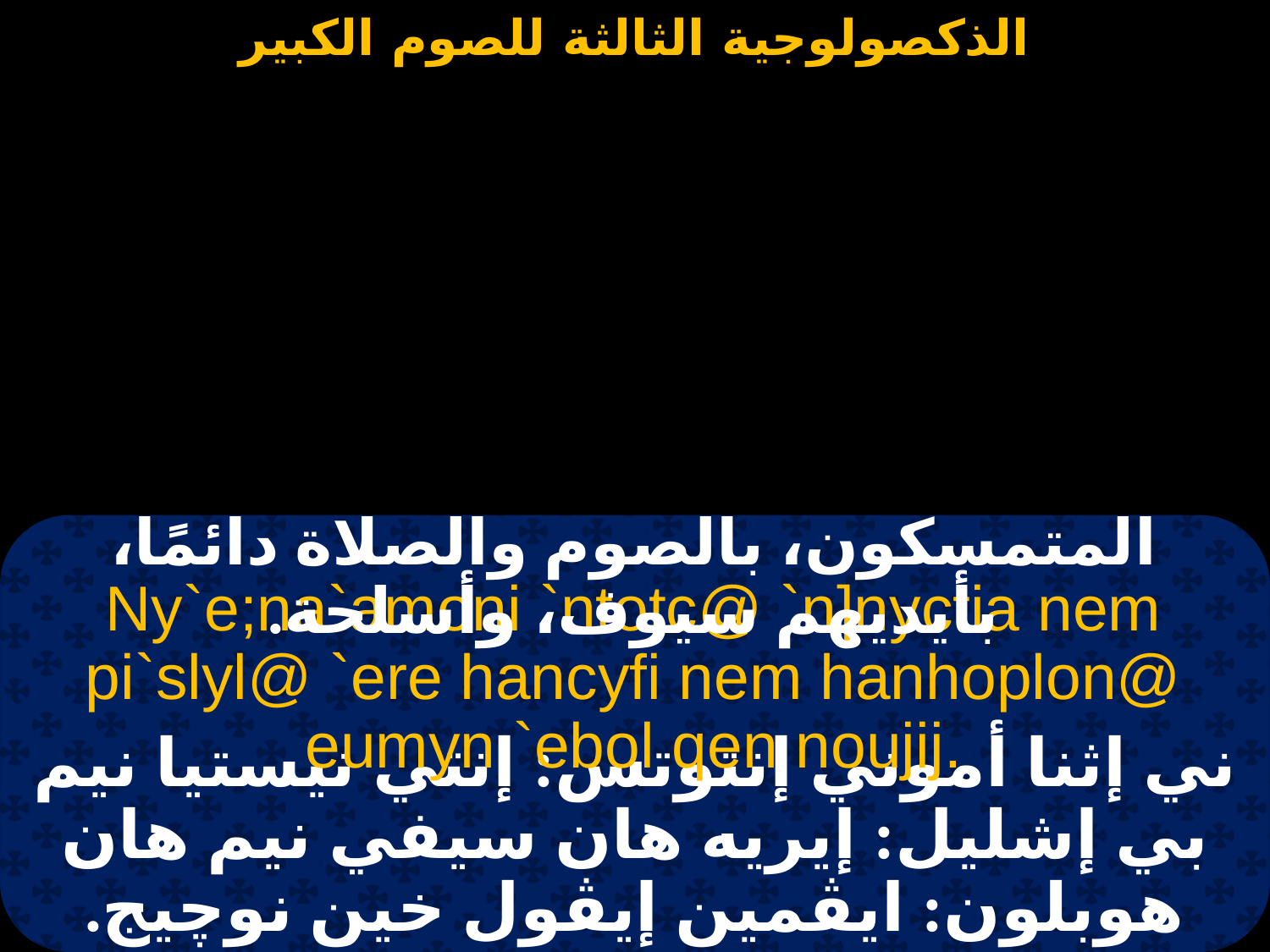

#
المتمسكون، بالصوم والصلاة دائمًا، بأيديهم سيوف، وأسلحة.
Ny`e;na`amoni `ntotc@ `n]nyctia nem pi`slyl@ `ere hancyfi nem hanhoplon@ eumyn `ebol qen noujij.
ني إثنا أموني إنتوتس: إنتي نيستيا نيم بي إشليل: إيريه هان سيفي نيم هان هوبلون: ايڤمين إيڤول خين نوچيج.